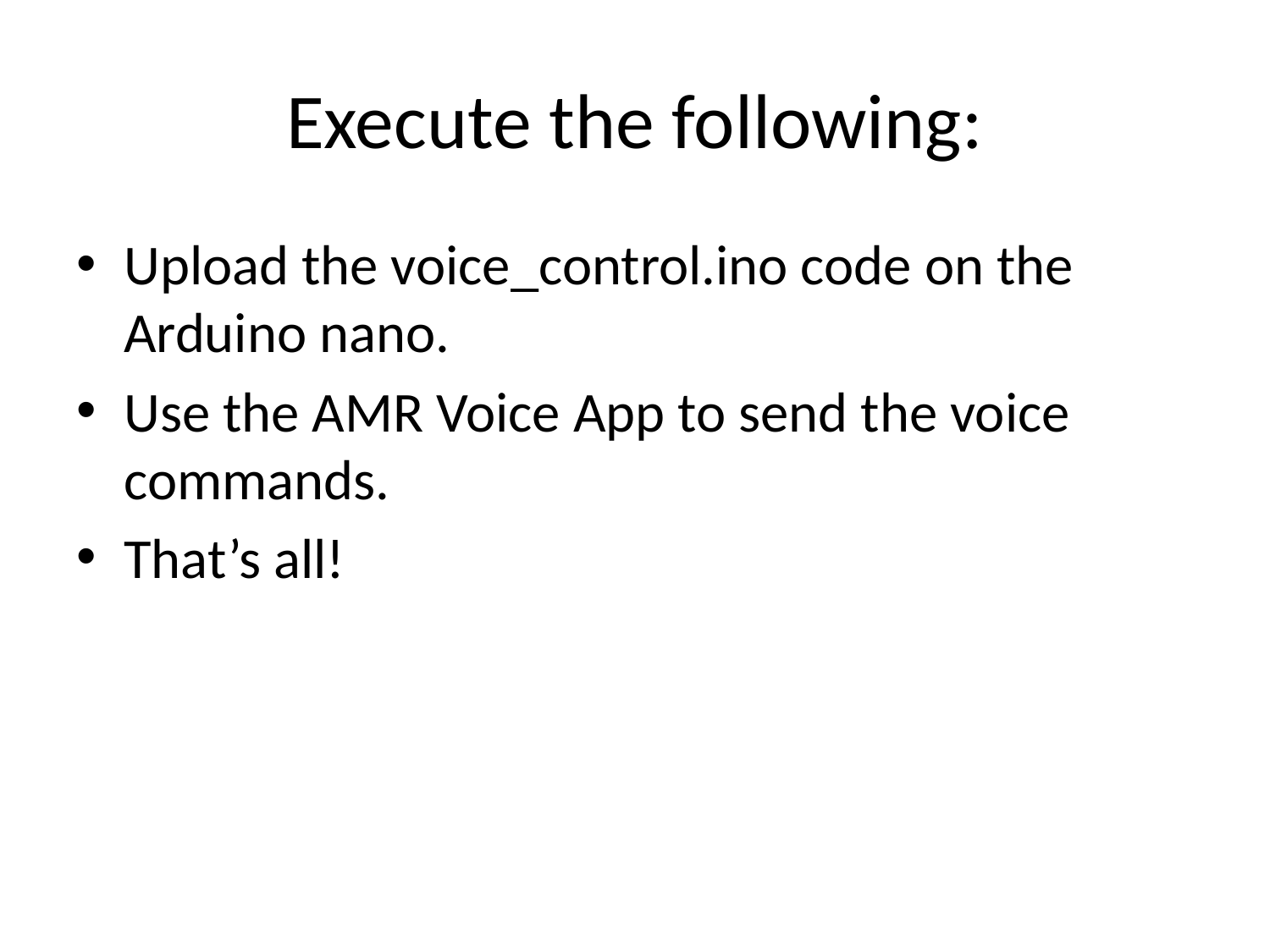

# Execute the following:
Upload the voice_control.ino code on the Arduino nano.
Use the AMR Voice App to send the voice commands.
That’s all!